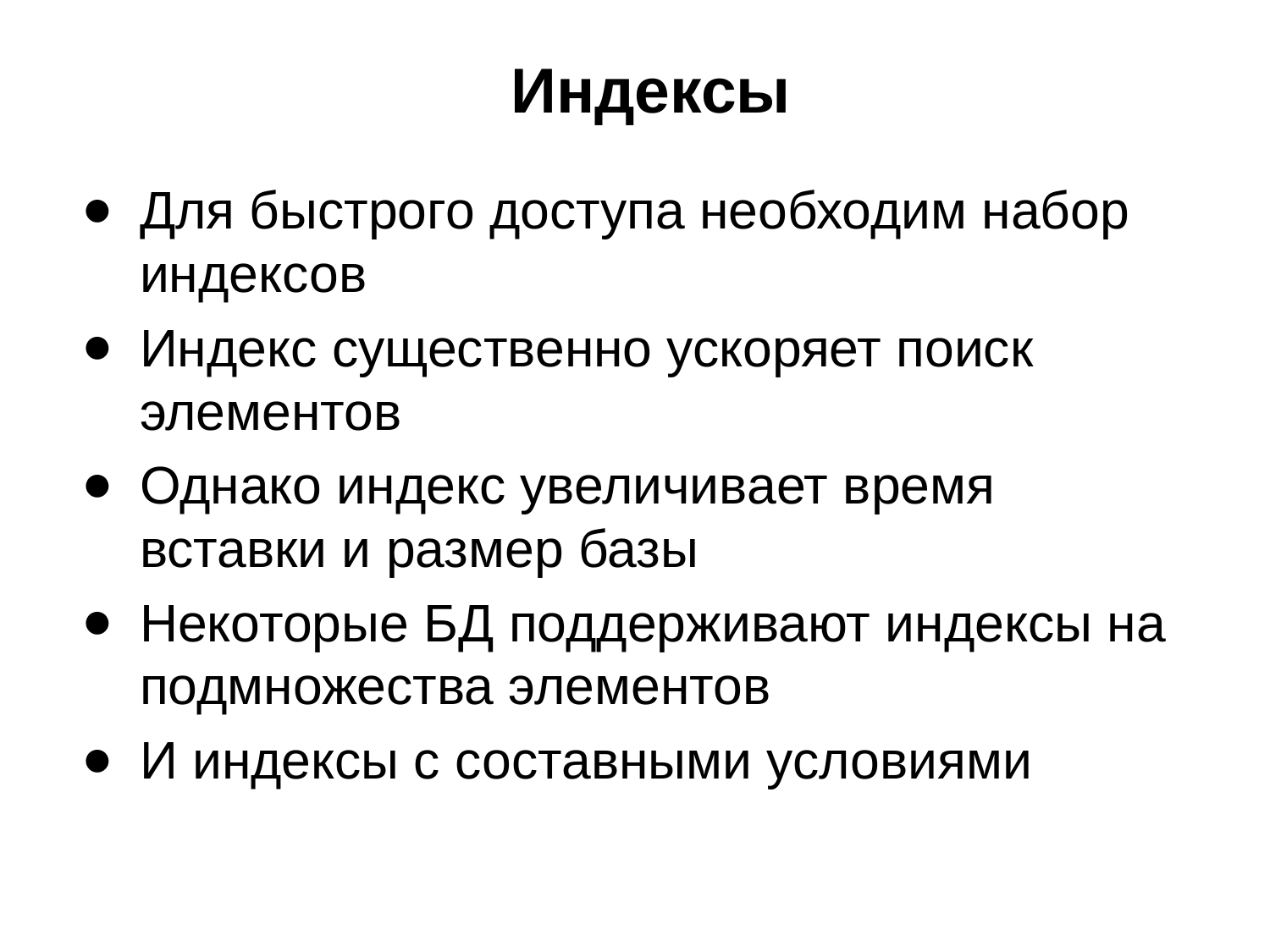

# Индексы
Для быстрого доступа необходим набор индексов
Индекс существенно ускоряет поиск элементов
Однако индекс увеличивает время вставки и размер базы
Некоторые БД поддерживают индексы на подмножества элементов
И индексы с составными условиями